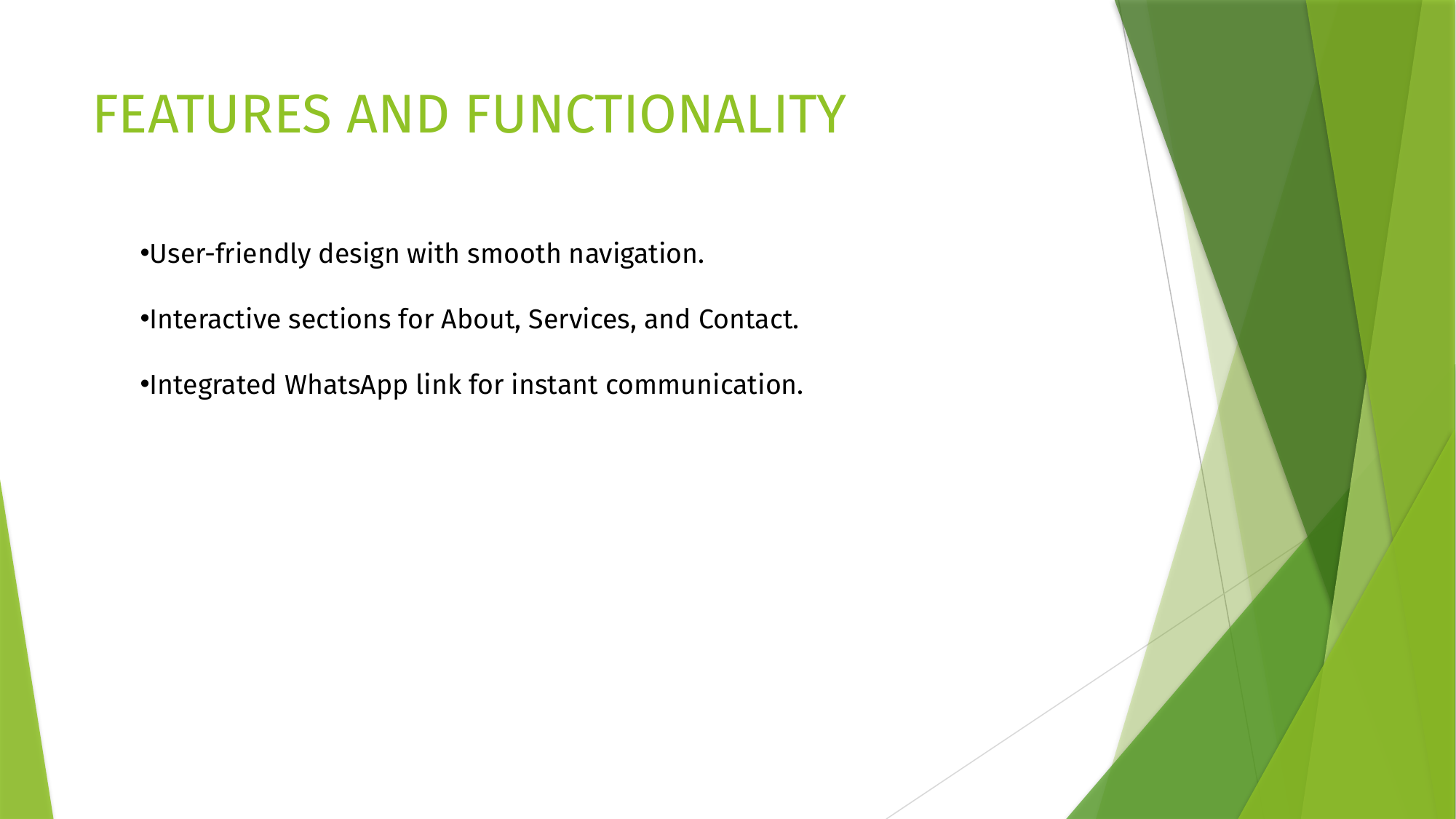

# FEATURES AND FUNCTIONALITY

User-friendly design with smooth navigation.

Interactive sections for About, Services, and Contact.

Integrated WhatsApp link for instant communication.